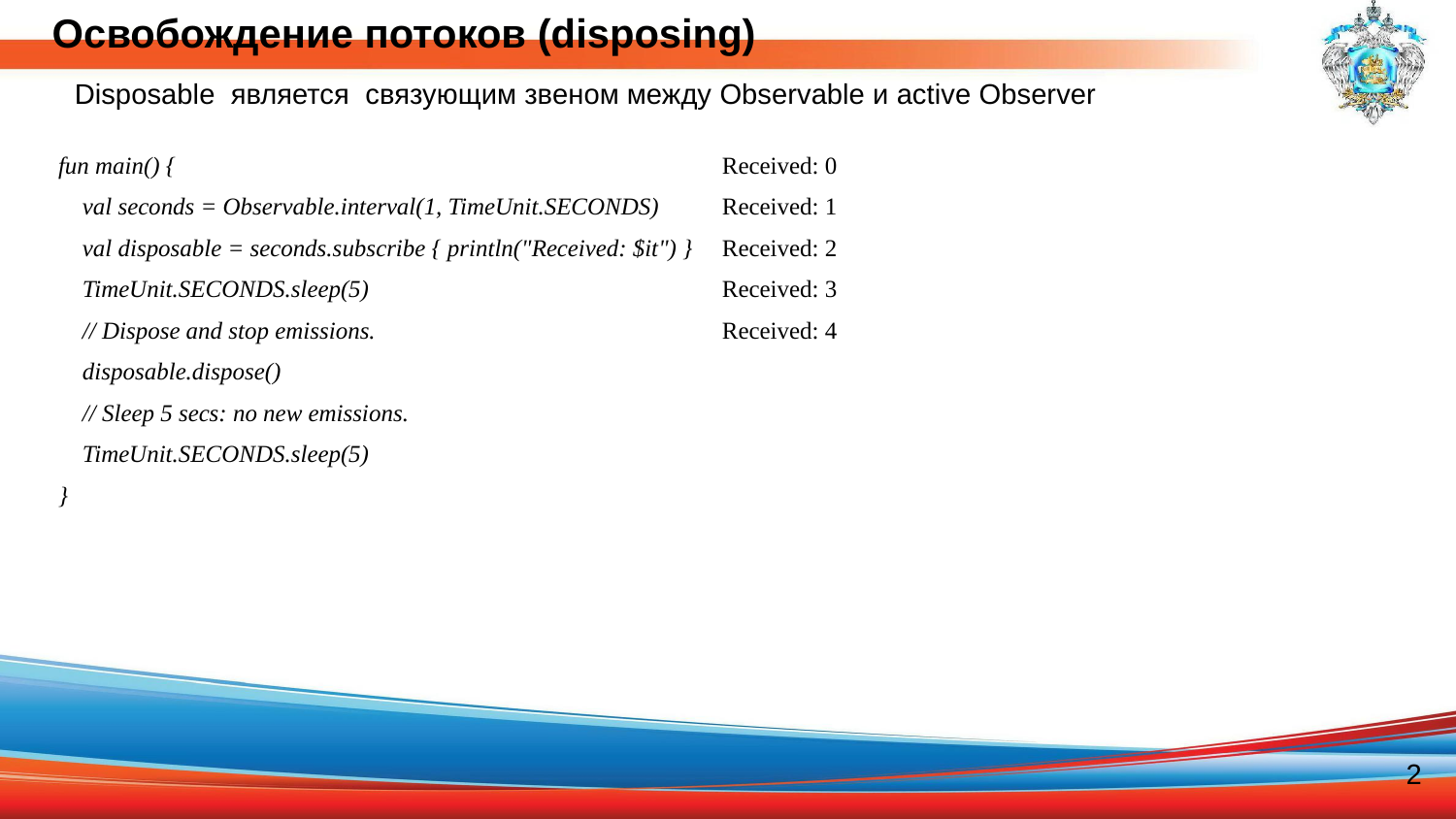

Освобождение потоков (disposing)
Disposable  является  связующим звеном между Observable и active Observer
fun main() {
    val seconds = Observable.interval(1, TimeUnit.SECONDS)
    val disposable = seconds.subscribe { println("Received: $it") }
    TimeUnit.SECONDS.sleep(5)
    // Dispose and stop emissions.
    disposable.dispose()
    // Sleep 5 secs: no new emissions.
    TimeUnit.SECONDS.sleep(5)
}
Received: 0
Received: 1
Received: 2
Received: 3
Received: 4

2